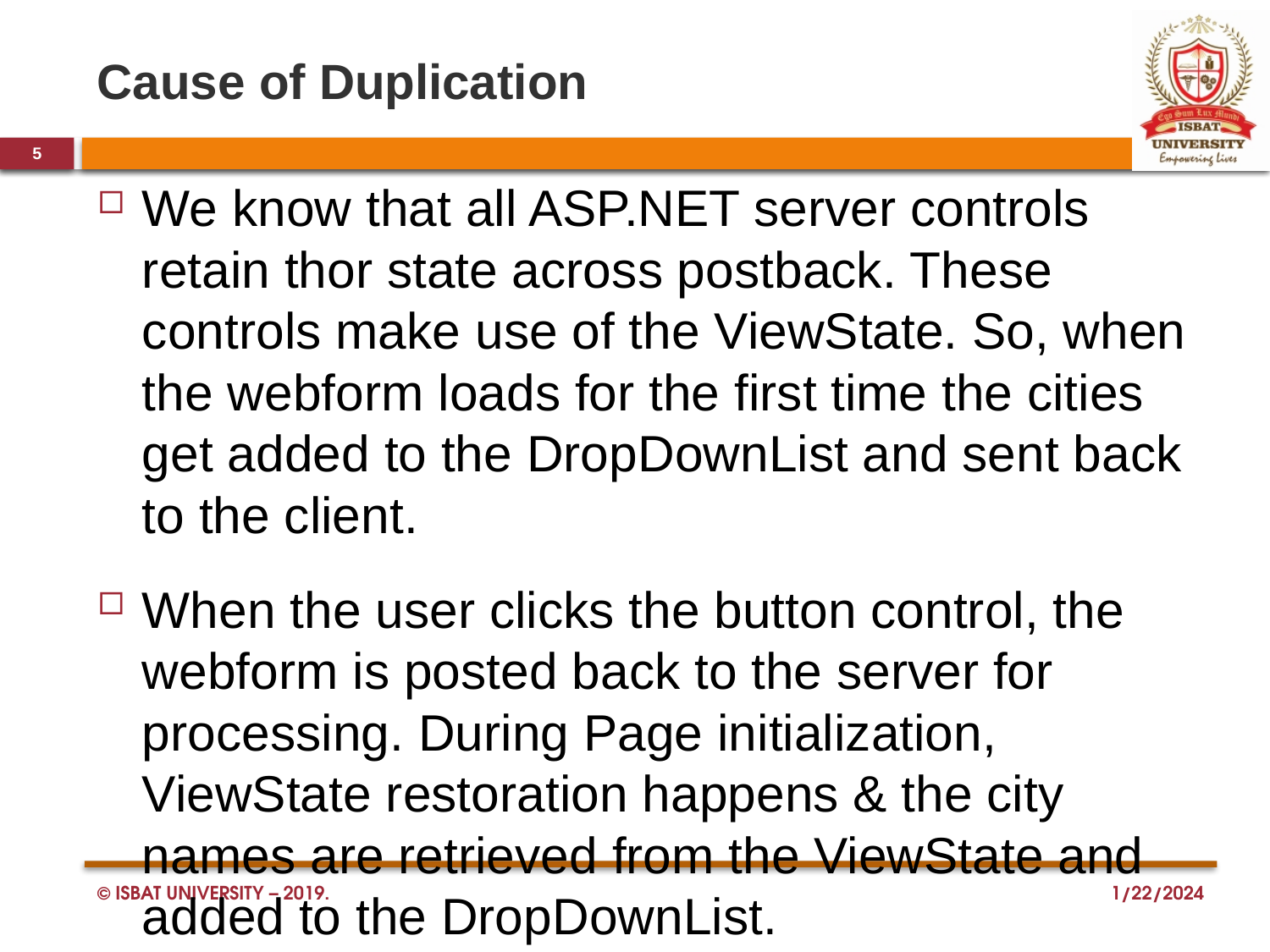

# Cause of Duplication
5
We know that all ASP.NET server controls retain thor state across postback. These controls make use of the ViewState. So, when the webform loads for the first time the cities get added to the DropDownList and sent back to the client.
When the user clicks the button control, the webform is posted back to the server for processing. During Page initialization, ViewState restoration happens & the city names are retrieved from the ViewState and added to the DropDownList.